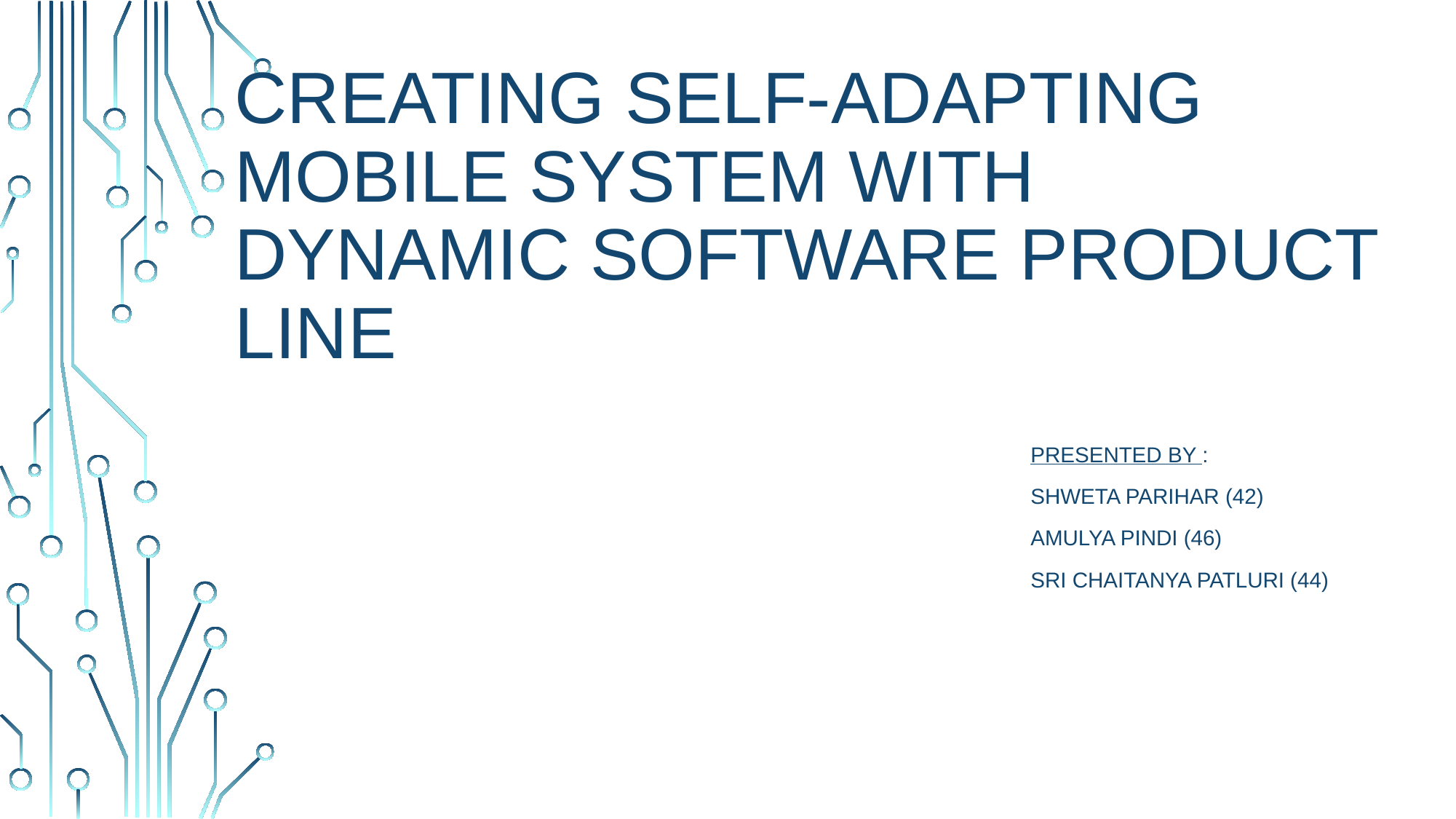

# Creating Self-Adapting Mobile System with dynamic software product line
Presented by :
Shweta Parihar (42)
Amulya PINDI (46)
Sri Chaitanya PatLURI (44)